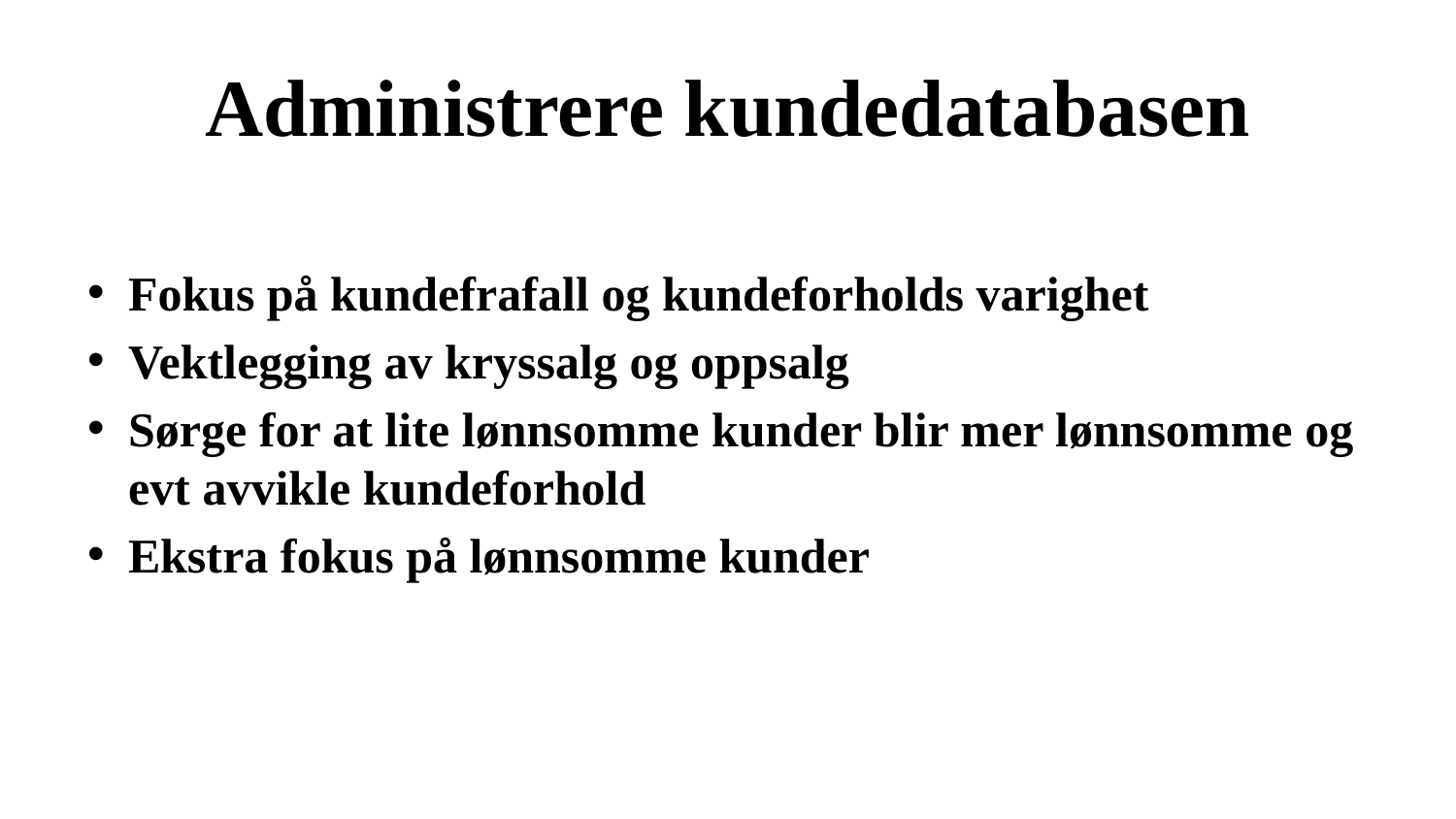

# Administrere kundedatabasen
Fokus på kundefrafall og kundeforholds varighet
Vektlegging av kryssalg og oppsalg
Sørge for at lite lønnsomme kunder blir mer lønnsomme og evt avvikle kundeforhold
Ekstra fokus på lønnsomme kunder